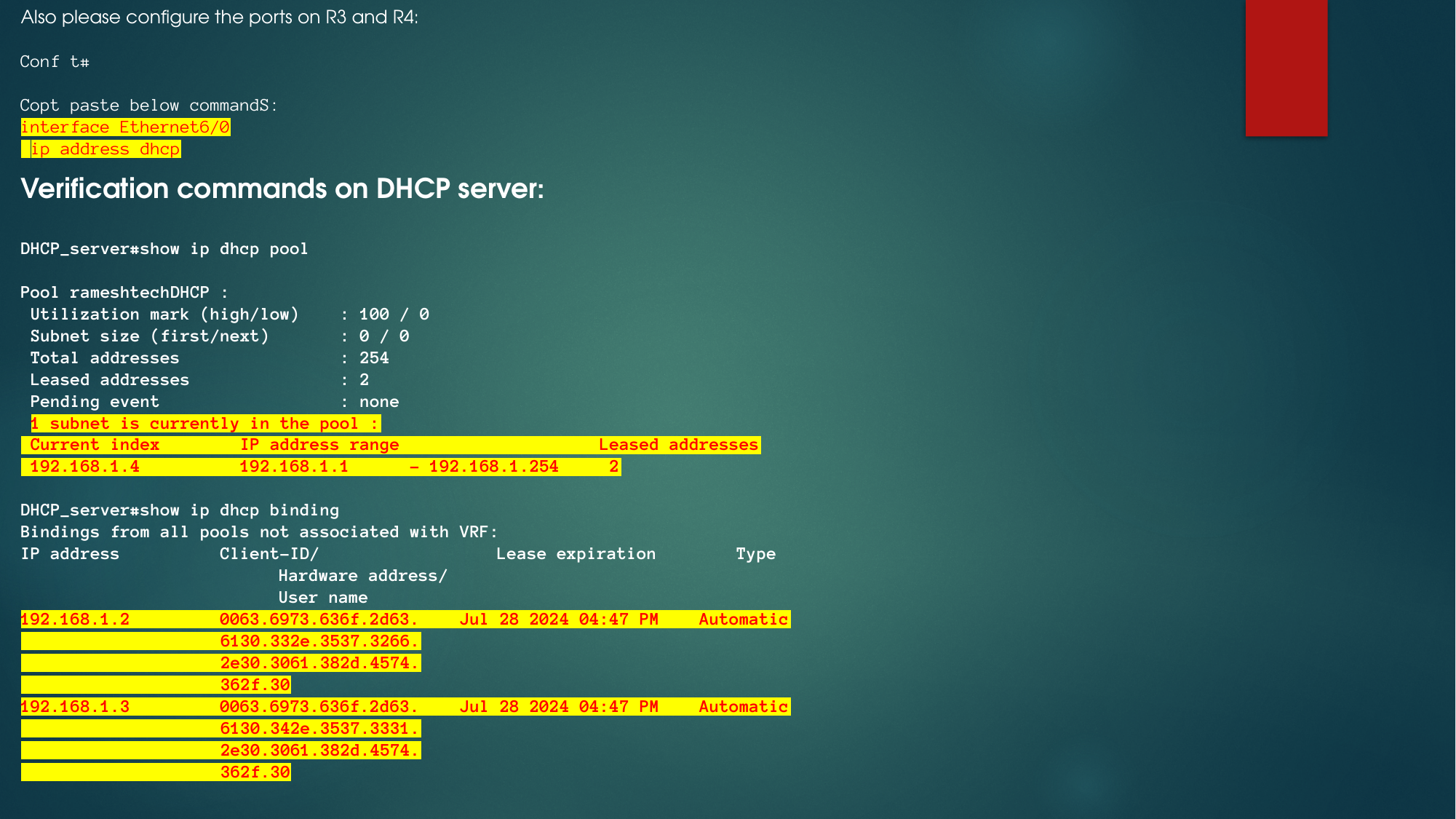

Also please configure the ports on R3 and R4:

Conf t#

Copt paste below commandS:
interface Ethernet6/0
 ip address dhcp
Verification commands on DHCP server:

DHCP_server#show ip dhcp pool

Pool rameshtechDHCP :
 Utilization mark (high/low)    : 100 / 0
 Subnet size (first/next)       : 0 / 0
 Total addresses                : 254
 Leased addresses               : 2
 Pending event                  : none
 1 subnet is currently in the pool :
 Current index        IP address range                    Leased addresses
 192.168.1.4          192.168.1.1      - 192.168.1.254     2

DHCP_server#show ip dhcp binding
Bindings from all pools not associated with VRF:
IP address          Client-ID/	 	    Lease expiration        Type
		    Hardware address/
		    User name
192.168.1.2         0063.6973.636f.2d63.    Jul 28 2024 04:47 PM    Automatic
                    6130.332e.3537.3266.
                    2e30.3061.382d.4574.
                    362f.30
192.168.1.3         0063.6973.636f.2d63.    Jul 28 2024 04:47 PM    Automatic
                    6130.342e.3537.3331.
                    2e30.3061.382d.4574.
                    362f.30